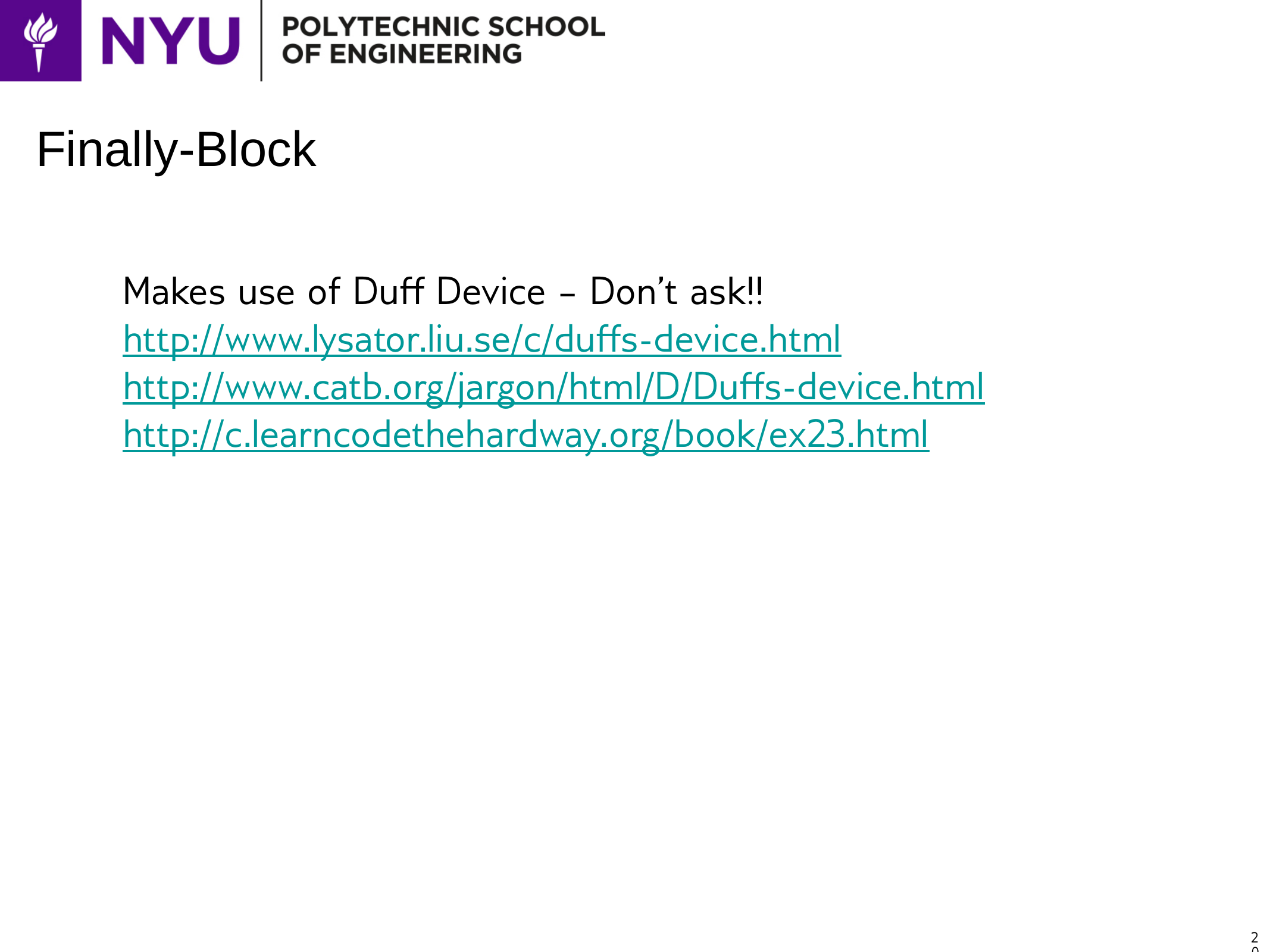

# Finally-Block
Makes use of Duff Device – Don’t ask!!
http://www.lysator.liu.se/c/duffs-device.html
http://www.catb.org/jargon/html/D/Duffs-device.html
http://c.learncodethehardway.org/book/ex23.html
20